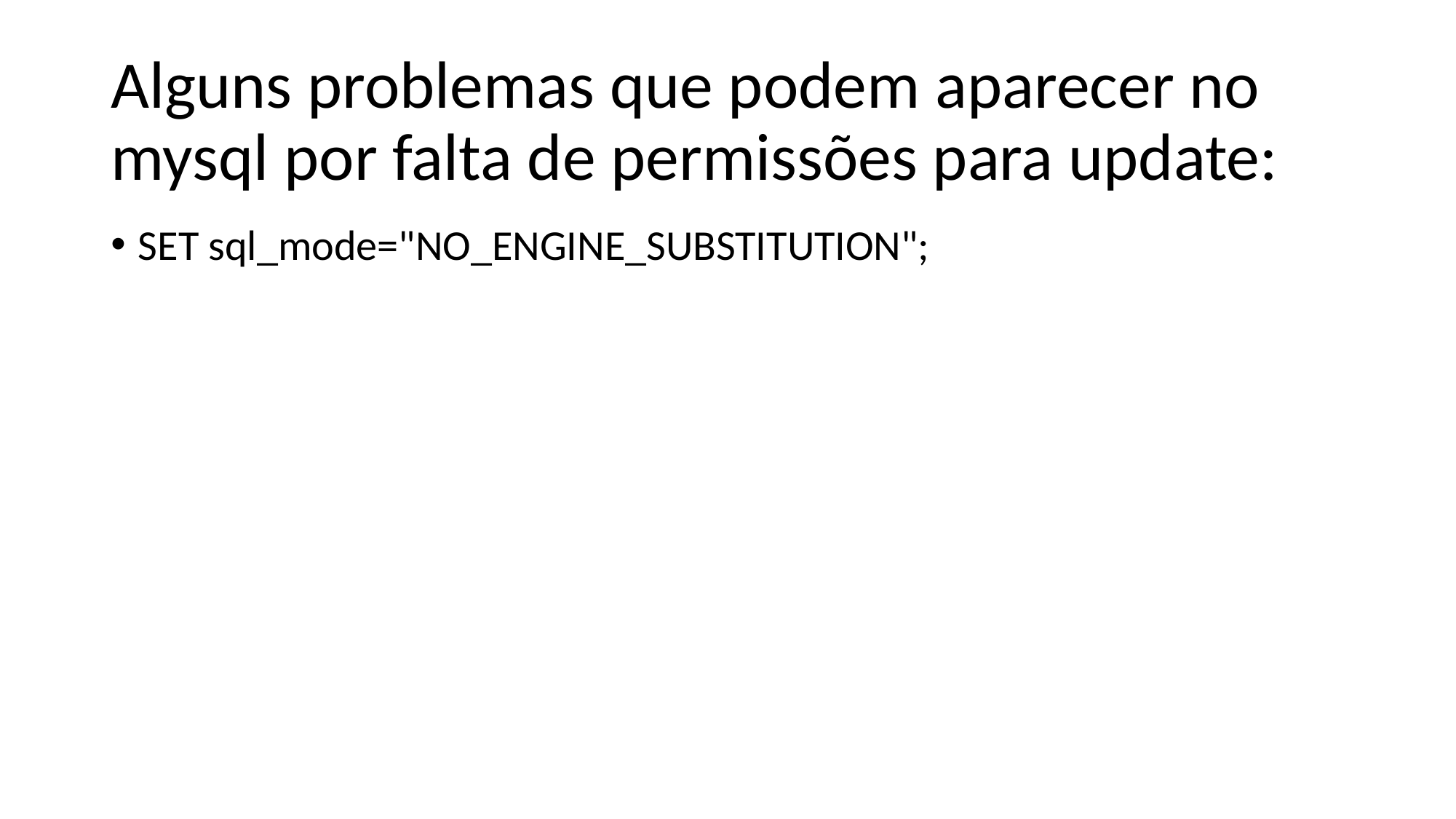

# Alguns problemas que podem aparecer no mysql por falta de permissões para update:
SET sql_mode="NO_ENGINE_SUBSTITUTION";